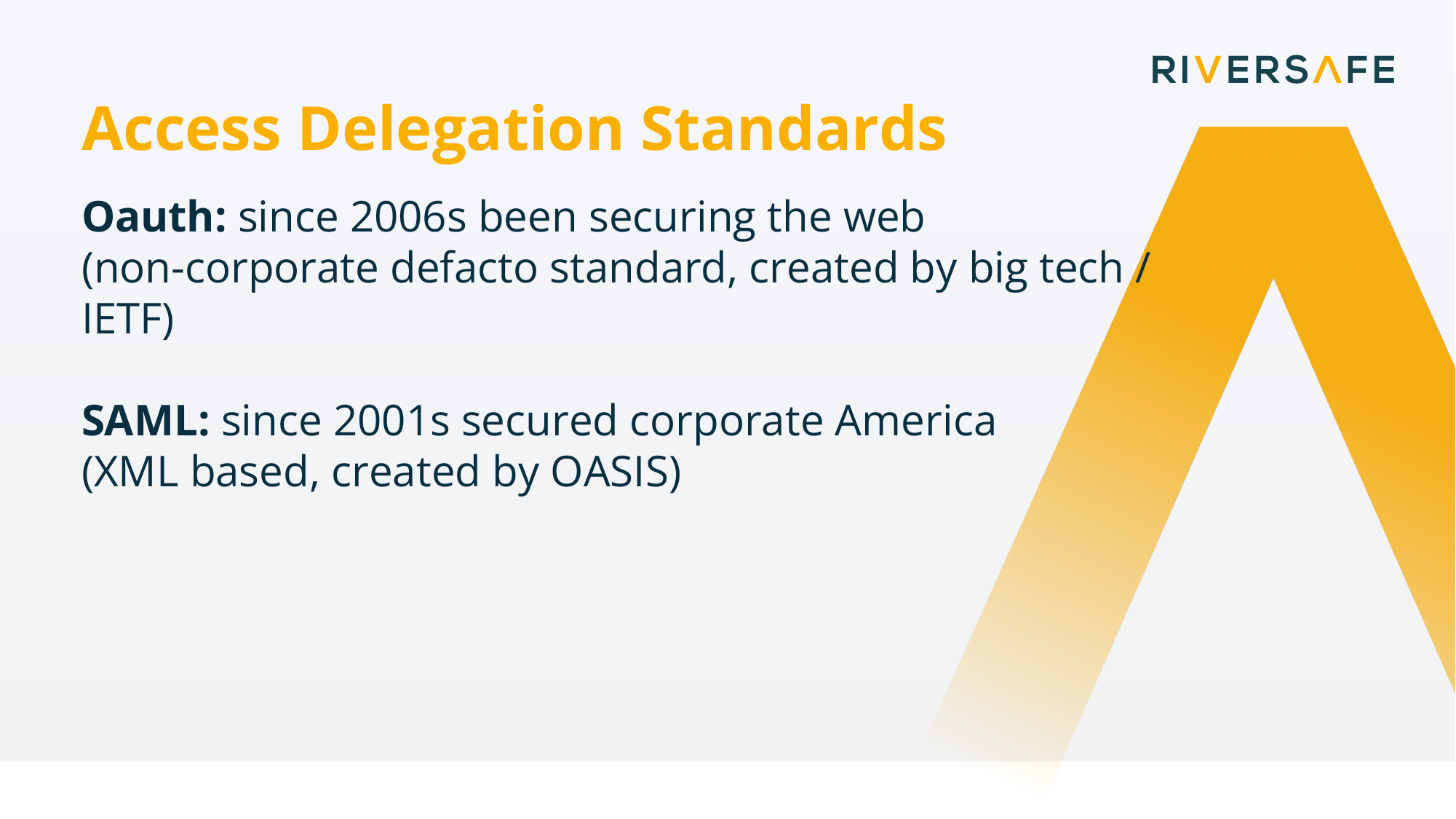

Access Delegation Standards
Oauth: since 2006s been securing the web
(non-corporate defacto standard, created by big tech / IETF)
SAML: since 2001s secured corporate America
(XML based, created by OASIS)